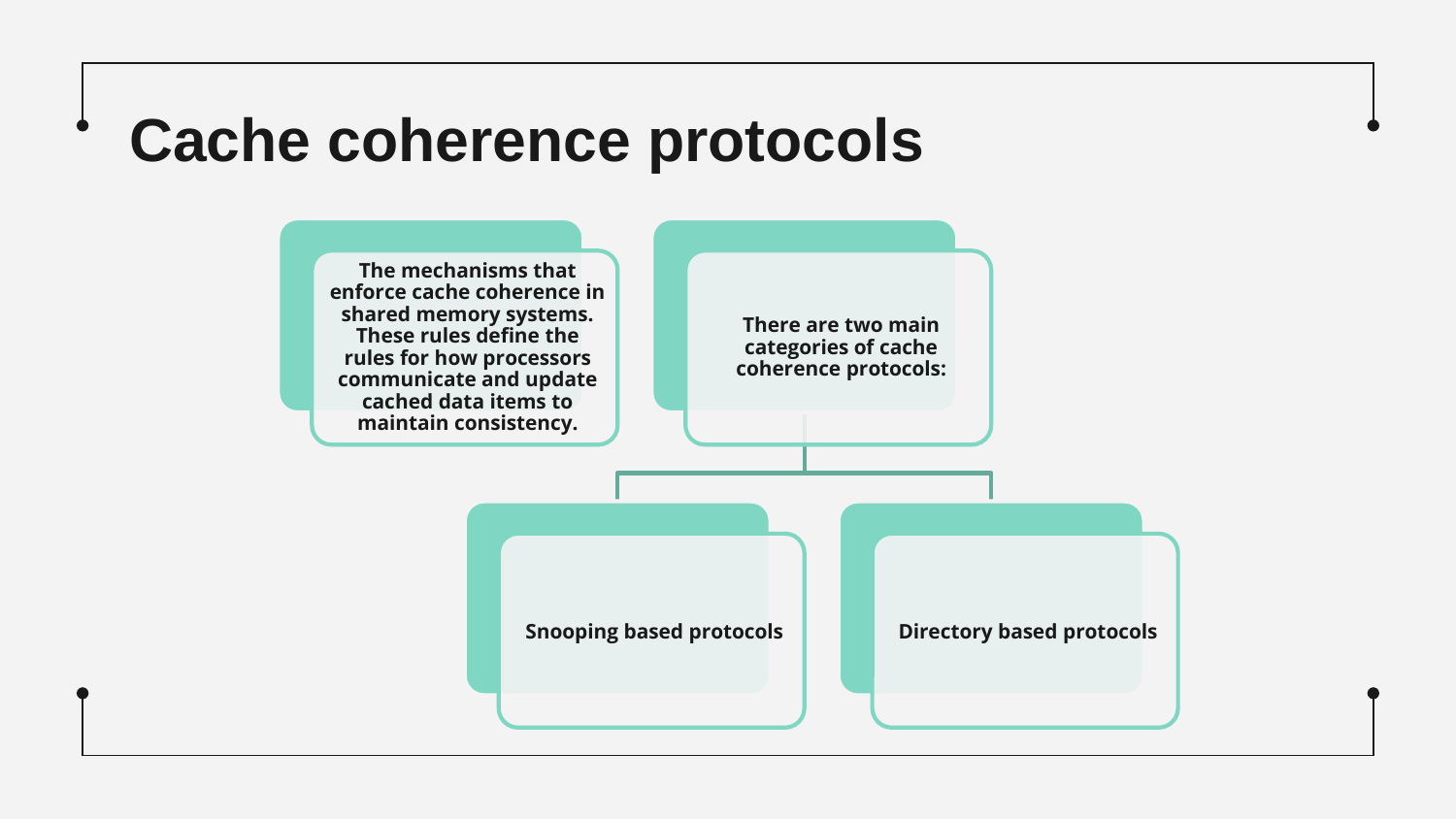

# Cache coherence protocols
The mechanisms that enforce cache coherence in shared memory systems. These rules define the rules for how processors communicate and update cached data items to maintain consistency.
There are two main categories of cache coherence protocols:
Snooping based protocols
Directory based protocols